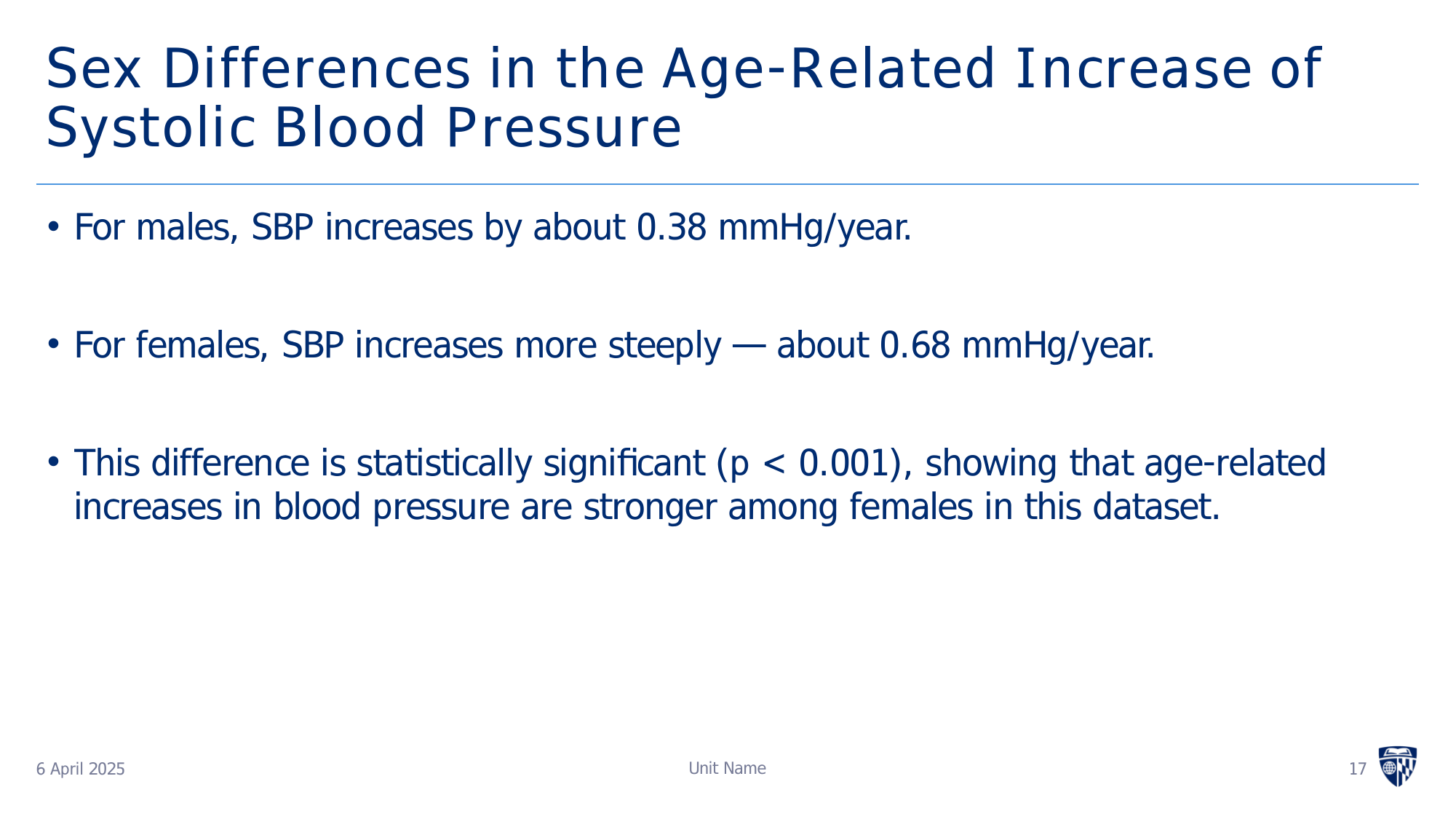

# Sex Differences in the Age-Related Increase of Systolic Blood Pressure
For males, SBP increases by about 0.38 mmHg/year.

For females, SBP increases more steeply — about 0.68 mmHg/year.

This difference is statistically significant (p < 0.001), showing that age-related increases in blood pressure are stronger among females in this dataset.
Unit Name
17
6 April 2025